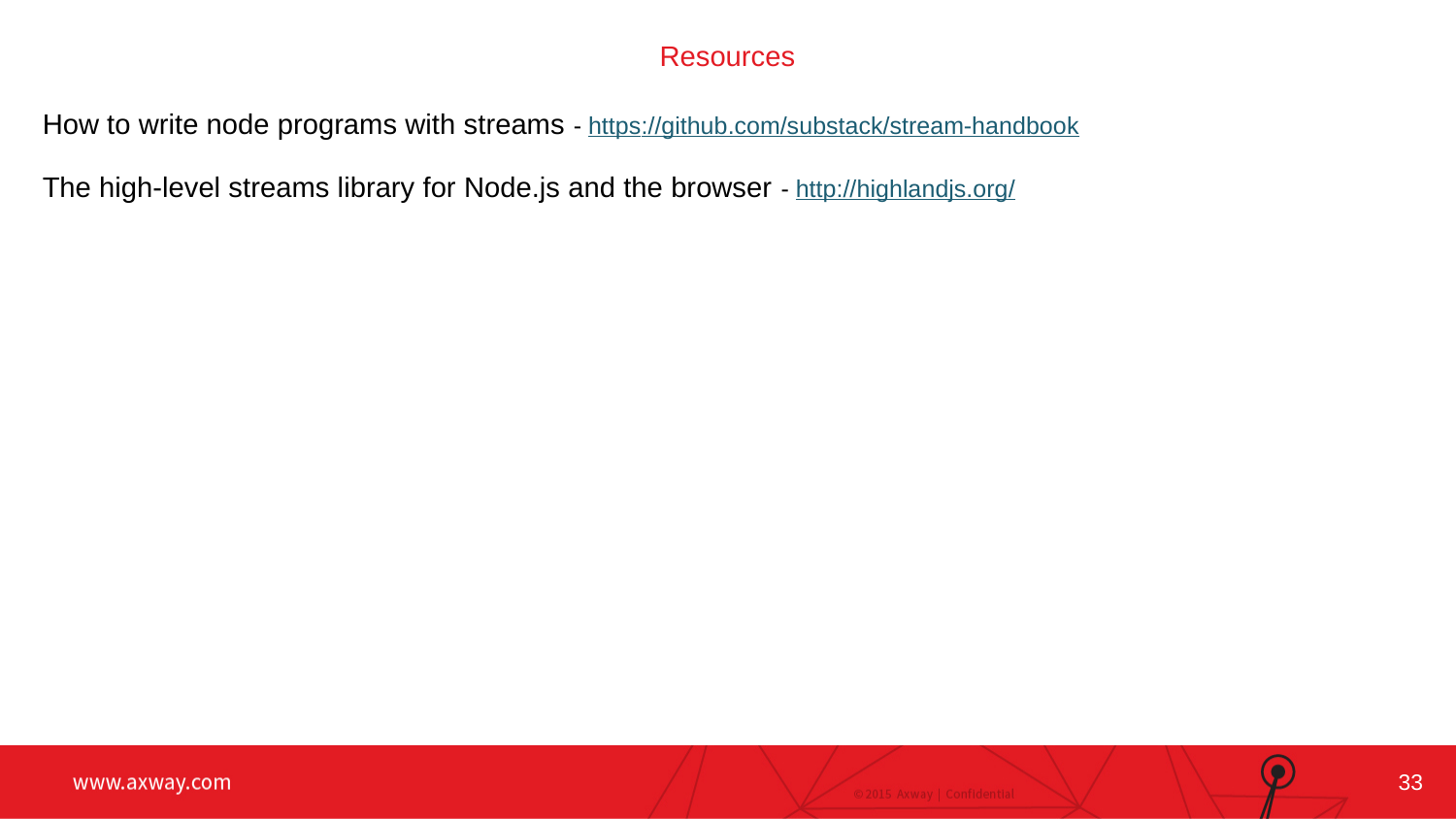

Resources

How to write node programs with streams - https://github.com/substack/stream-handbook

The high-level streams library for Node.js and the browser - http://highlandjs.org/

Changing the Full-Width Photo:
Ideally new photo is 10” wide x 5” high
(this will fill the entire slide, minus bar)
Double click on photo
Right click on photo
Select “Change Picture” from menu
33